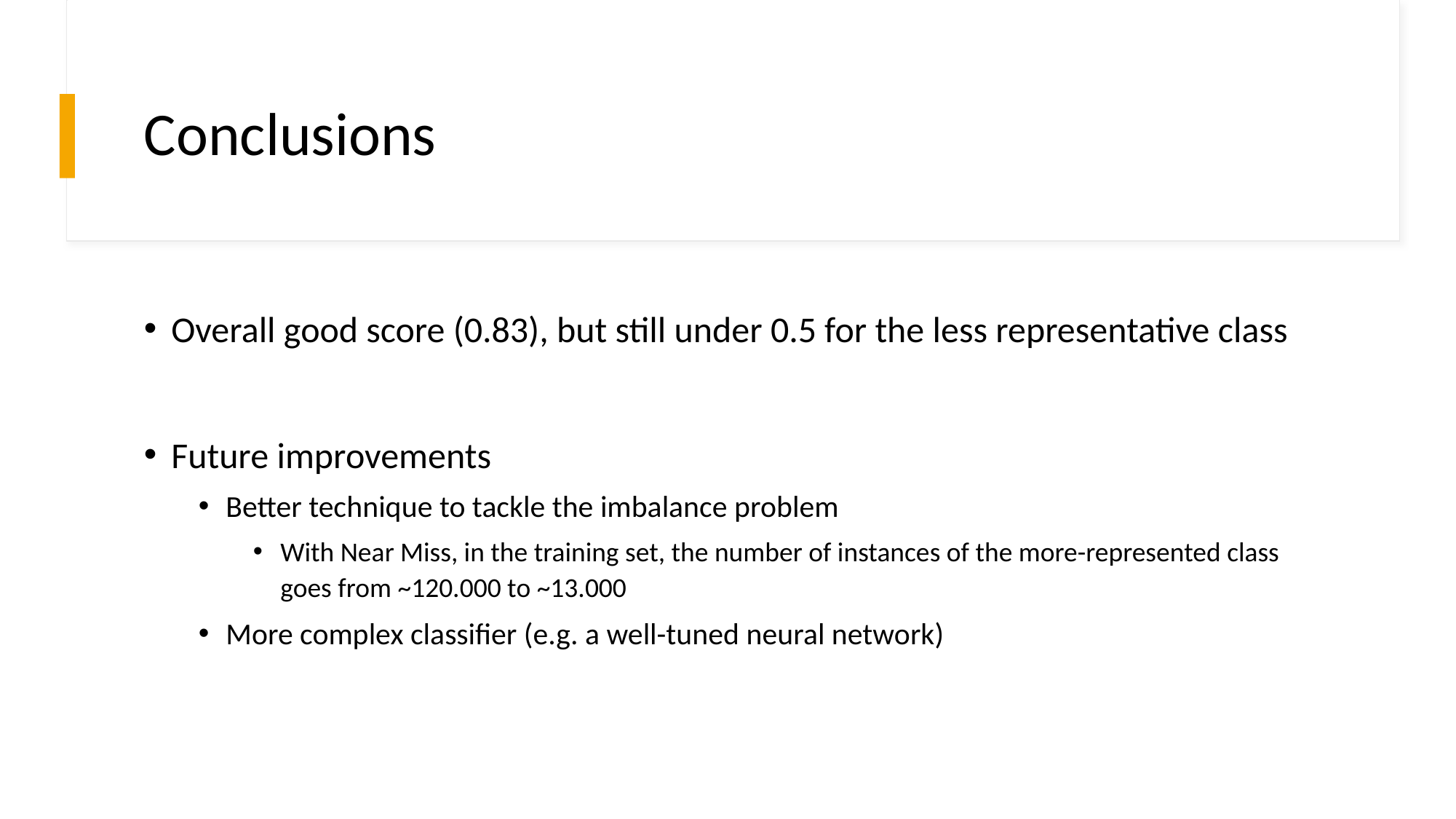

# Conclusions
Overall good score (0.83), but still under 0.5 for the less representative class

Future improvements
Better technique to tackle the imbalance problem
With Near Miss, in the training set, the number of instances of the more-represented class goes from ~120.000 to ~13.000
More complex classifier (e.g. a well-tuned neural network)